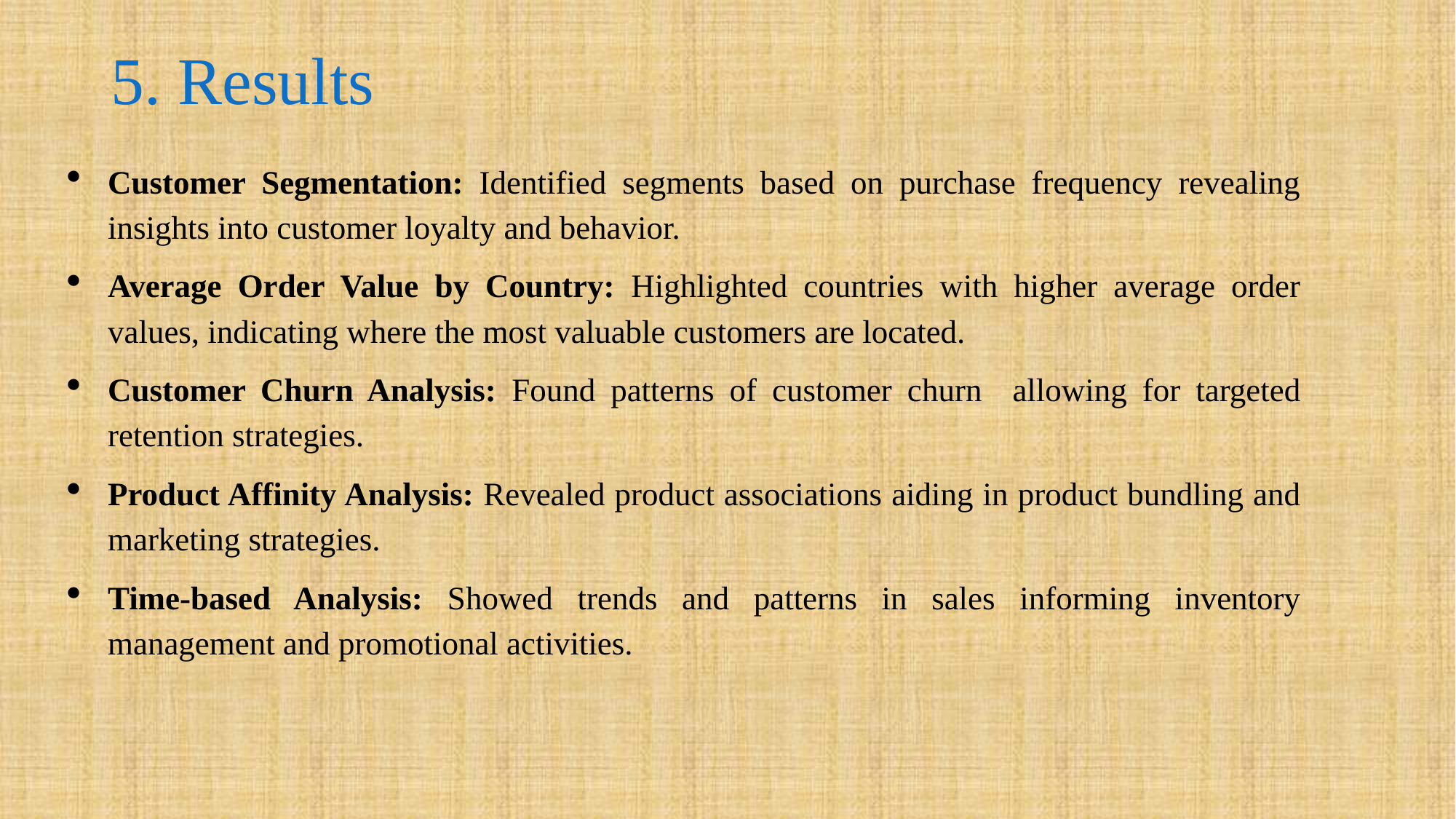

# 5. Results
Customer Segmentation: Identified segments based on purchase frequency revealing insights into customer loyalty and behavior.
Average Order Value by Country: Highlighted countries with higher average order values, indicating where the most valuable customers are located.
Customer Churn Analysis: Found patterns of customer churn  allowing for targeted retention strategies.
Product Affinity Analysis: Revealed product associations aiding in product bundling and marketing strategies.
Time-based Analysis: Showed trends and patterns in sales informing inventory management and promotional activities.